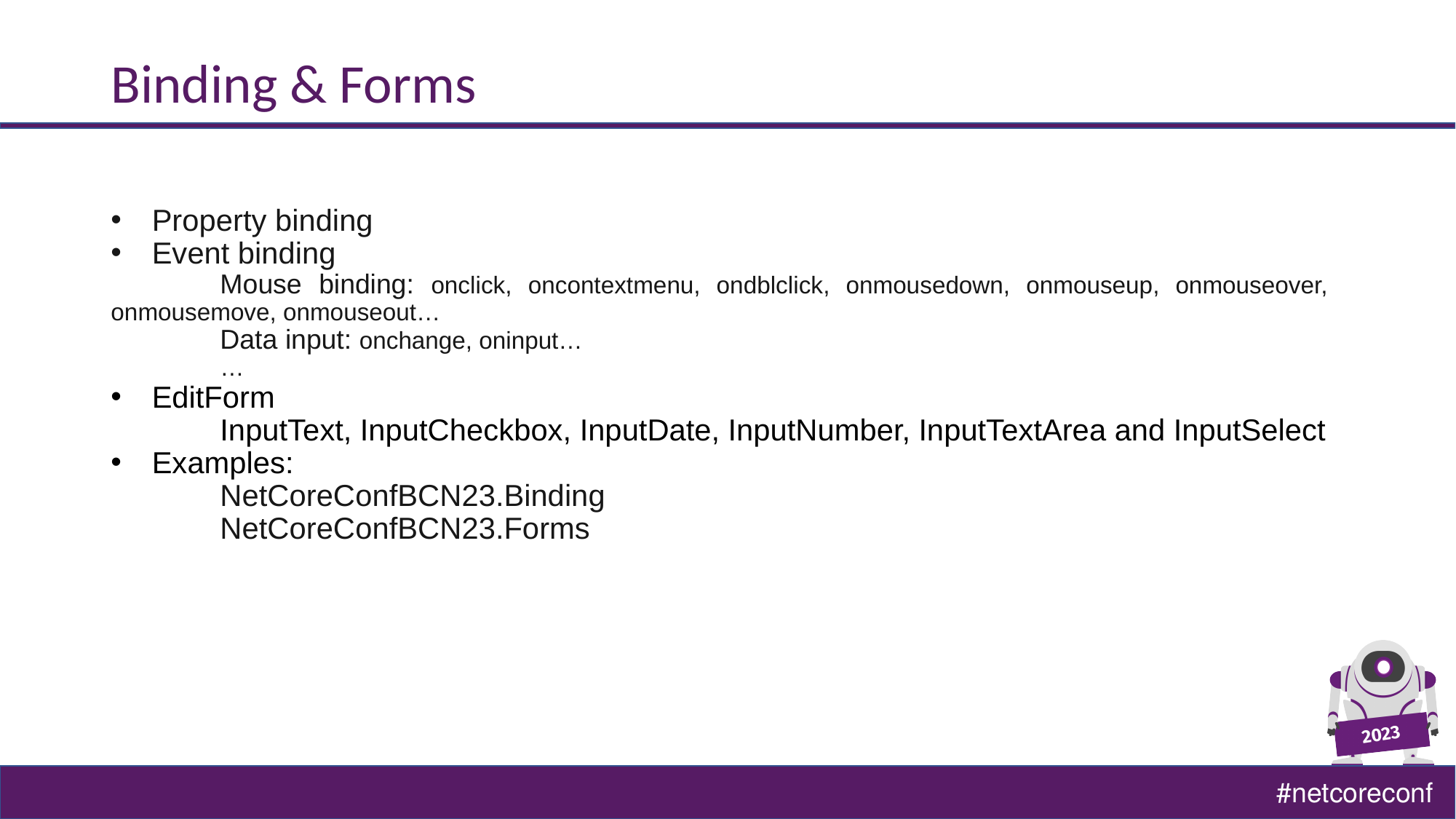

# Binding & Forms
Property binding
Event binding
	Mouse binding: onclick, oncontextmenu, ondblclick, onmousedown, onmouseup, onmouseover, 	onmousemove, onmouseout…
	Data input: onchange, oninput…
	…
EditForm
	InputText, InputCheckbox, InputDate, InputNumber, InputTextArea and InputSelect
Examples:
	NetCoreConfBCN23.Binding
	NetCoreConfBCN23.Forms